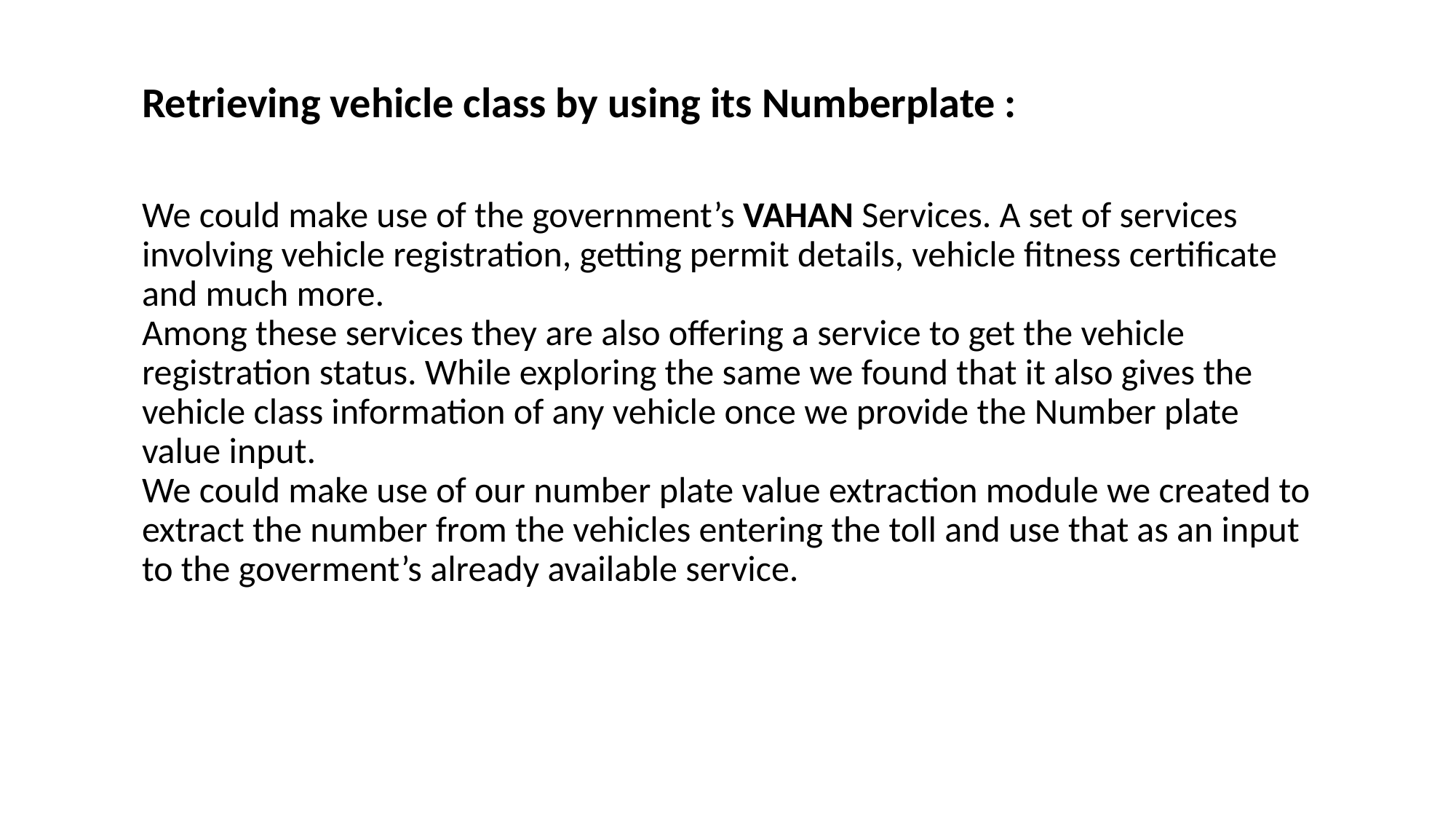

Retrieving vehicle class by using its Numberplate :

We could make use of the government’s VAHAN Services. A set of services involving vehicle registration, getting permit details, vehicle fitness certificate and much more.
Among these services they are also offering a service to get the vehicle registration status. While exploring the same we found that it also gives the vehicle class information of any vehicle once we provide the Number plate value input.
We could make use of our number plate value extraction module we created to extract the number from the vehicles entering the toll and use that as an input to the goverment’s already available service.